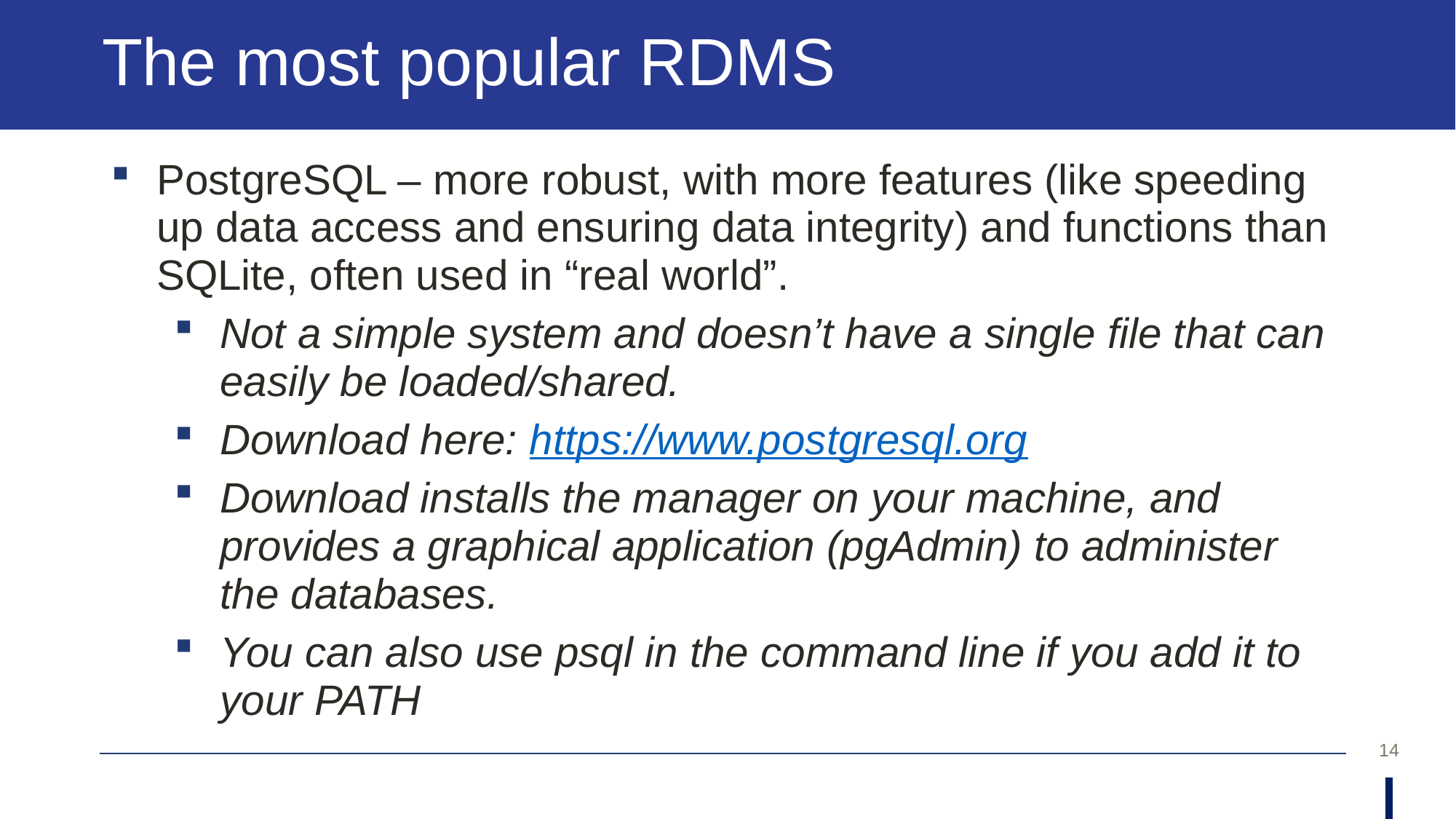

# The most popular RDMS
PostgreSQL – more robust, with more features (like speeding up data access and ensuring data integrity) and functions than SQLite, often used in “real world”.
Not a simple system and doesn’t have a single file that can easily be loaded/shared.
Download here: https://www.postgresql.org
Download installs the manager on your machine, and provides a graphical application (pgAdmin) to administer the databases.
You can also use psql in the command line if you add it to your PATH